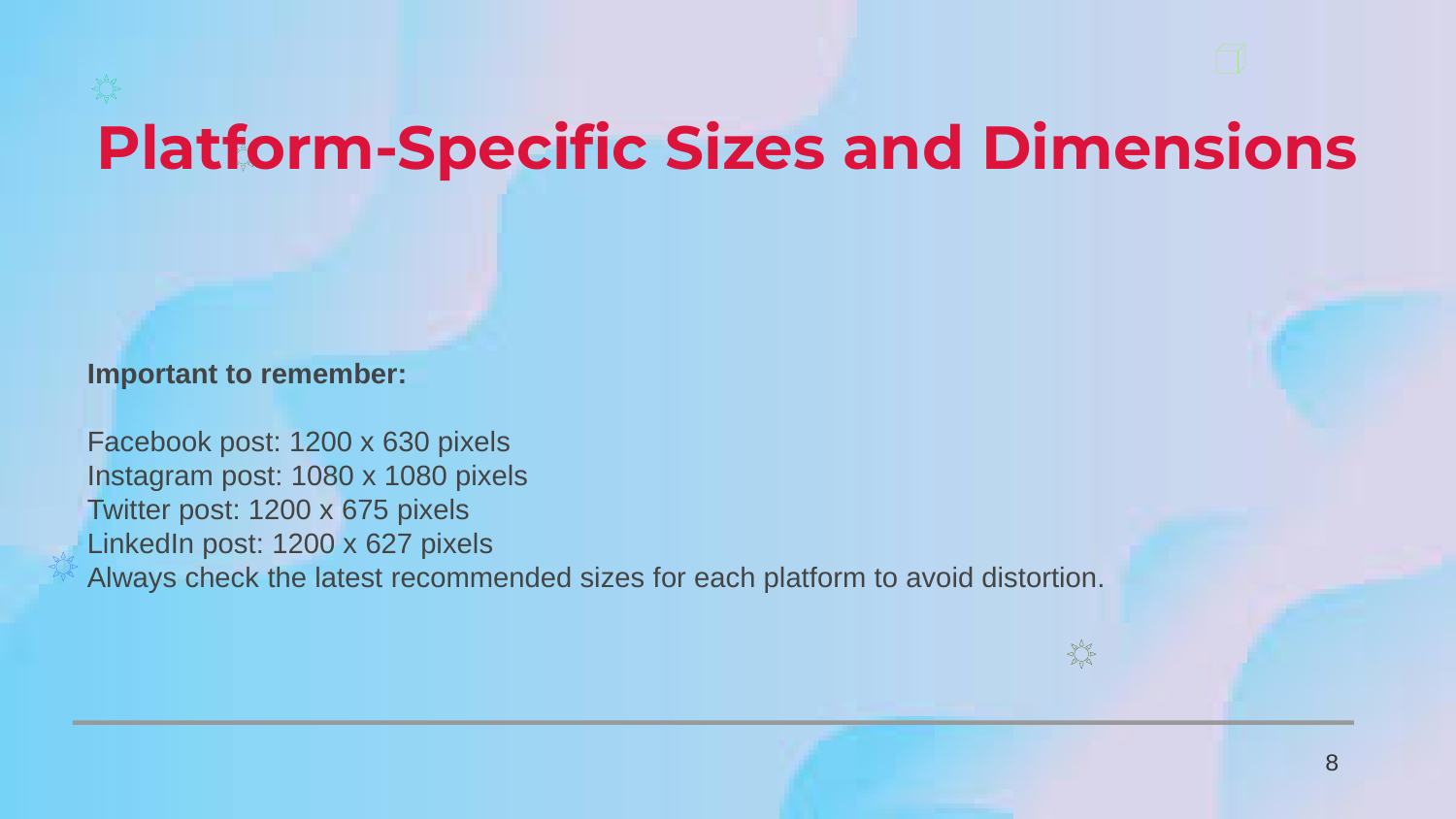

Platform-Specific Sizes and Dimensions

Important to remember:

Facebook post: 1200 x 630 pixels
Instagram post: 1080 x 1080 pixels
Twitter post: 1200 x 675 pixels
LinkedIn post: 1200 x 627 pixels
Always check the latest recommended sizes for each platform to avoid distortion.

8